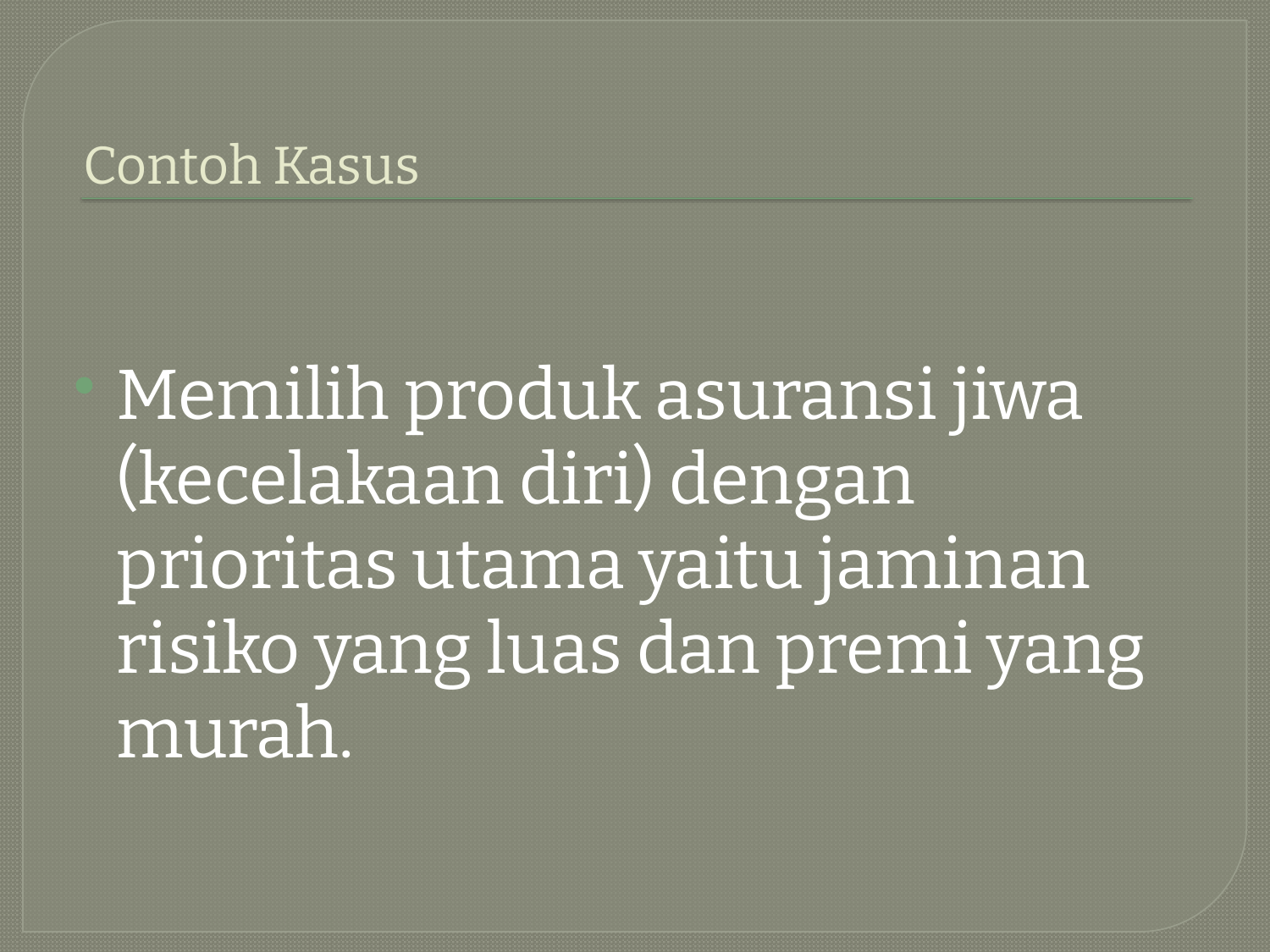

# Contoh Kasus

Memilih produk asuransi jiwa (kecelakaan diri) dengan prioritas utama yaitu jaminan risiko yang luas dan premi yang murah.